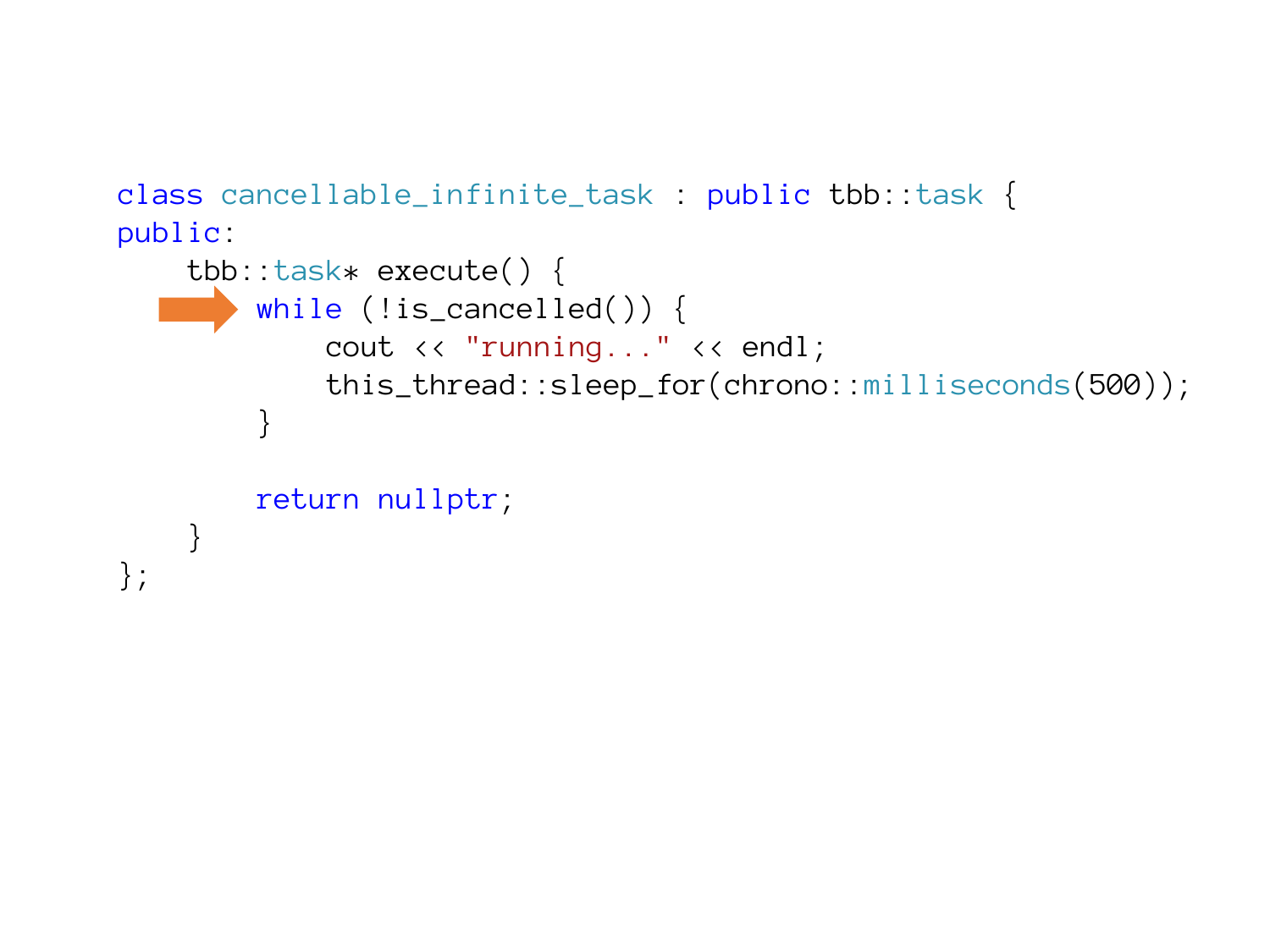

class cancellable_infinite_task : public tbb::task {
public:
    tbb::task* execute() {
        while (!is_cancelled()) {
            cout << "running..." << endl;
            this_thread::sleep_for(chrono::milliseconds(500));
        }

        return nullptr;
    }
};